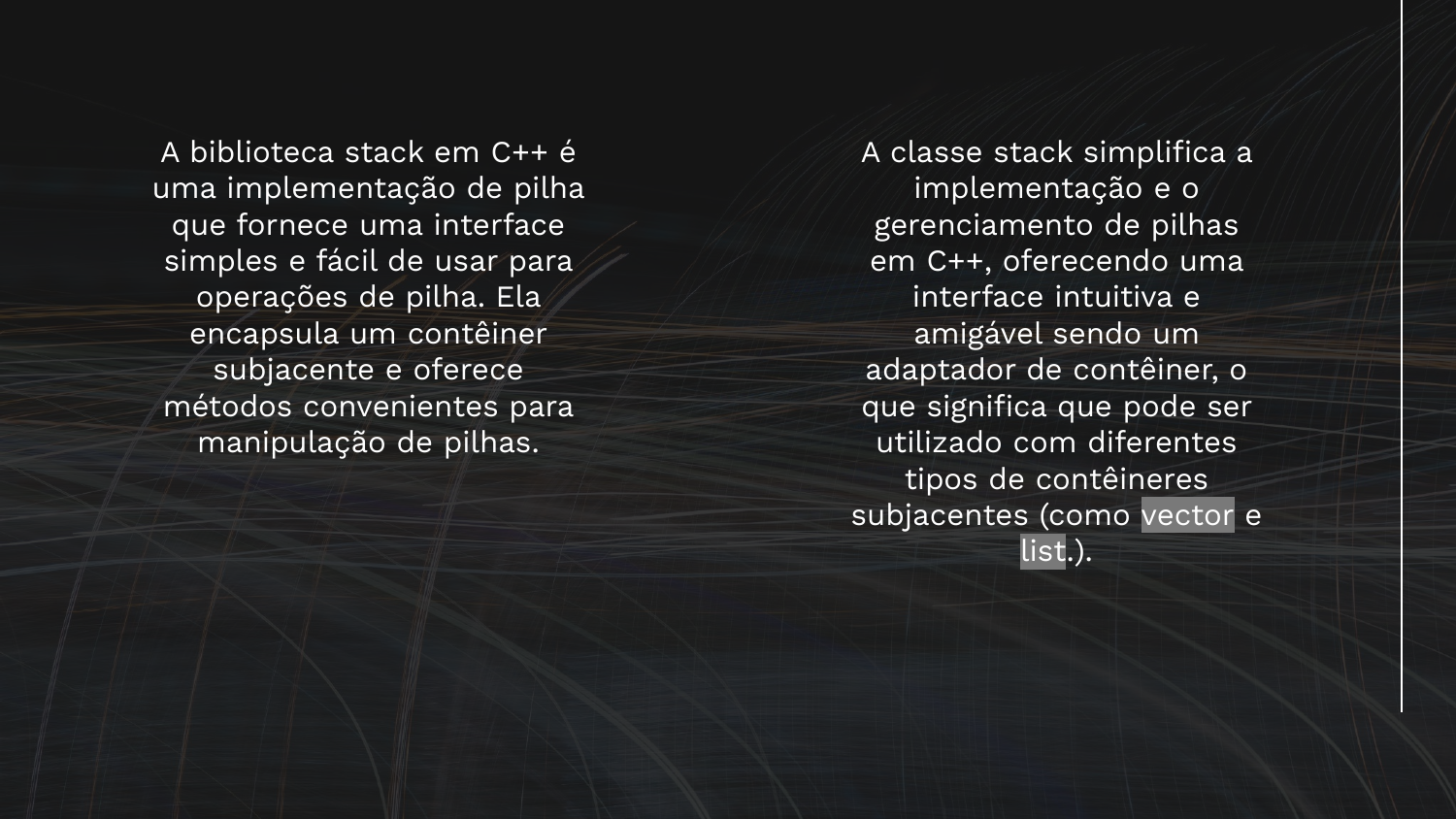

A biblioteca stack em C++ é uma implementação de pilha que fornece uma interface simples e fácil de usar para operações de pilha. Ela encapsula um contêiner subjacente e oferece métodos convenientes para manipulação de pilhas.
A classe stack simplifica a implementação e o gerenciamento de pilhas em C++, oferecendo uma interface intuitiva e amigável sendo um adaptador de contêiner, o que significa que pode ser utilizado com diferentes tipos de contêineres subjacentes (como vector e list.).